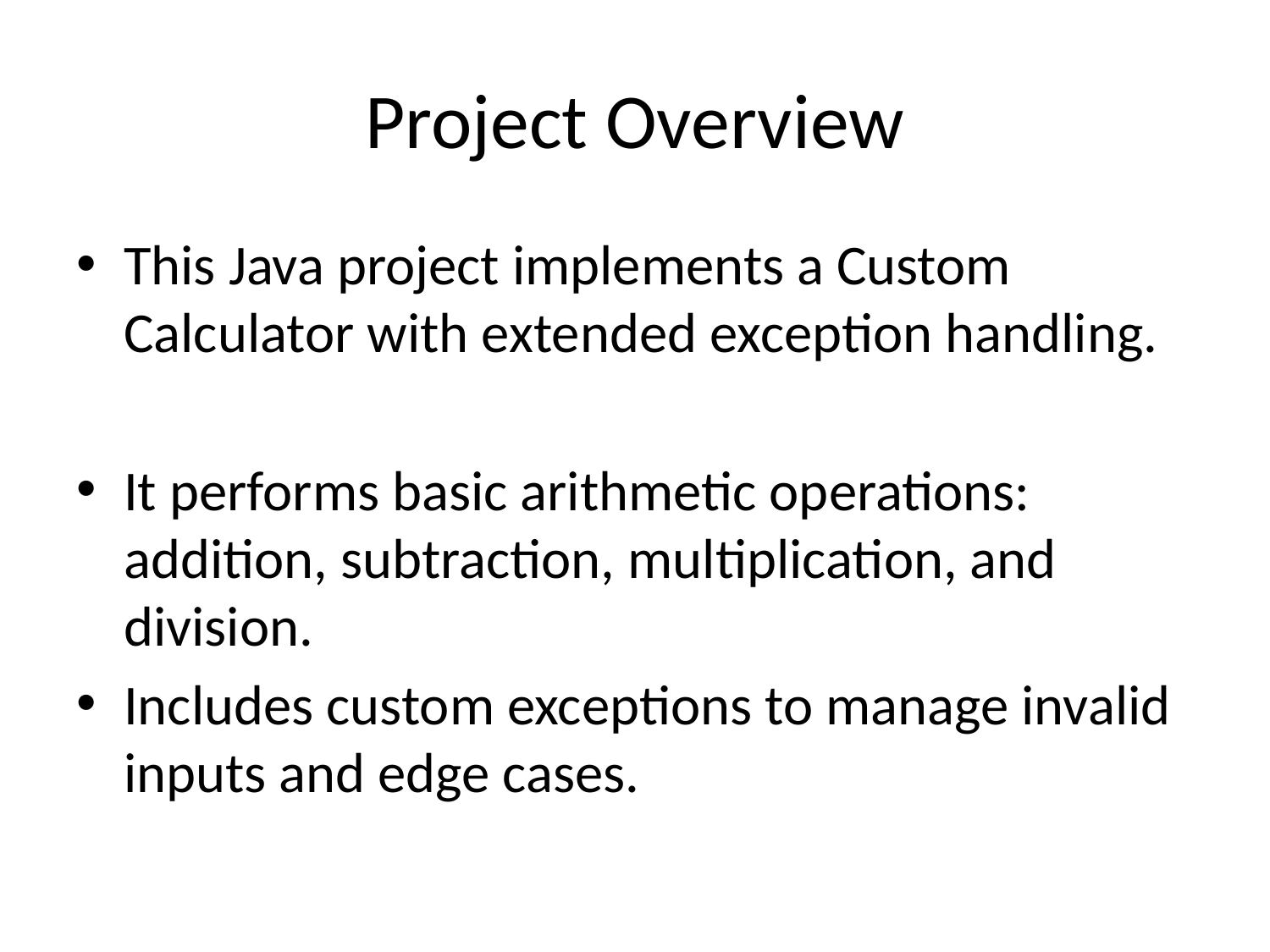

# Project Overview
This Java project implements a Custom Calculator with extended exception handling.

It performs basic arithmetic operations: addition, subtraction, multiplication, and division.
Includes custom exceptions to manage invalid inputs and edge cases.